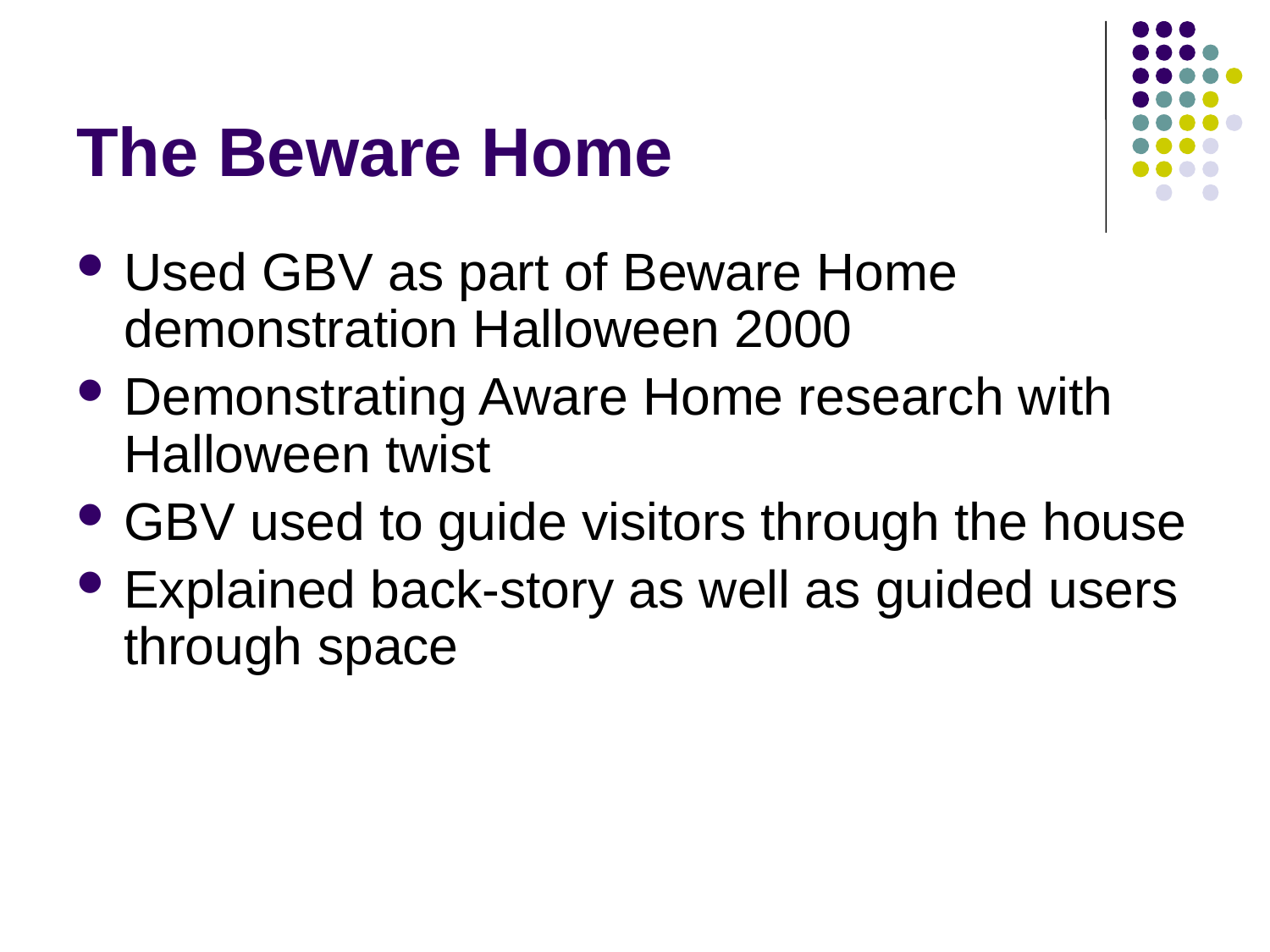

# The Beware Home
Used GBV as part of Beware Home demonstration Halloween 2000
Demonstrating Aware Home research with Halloween twist
GBV used to guide visitors through the house
Explained back-story as well as guided users through space